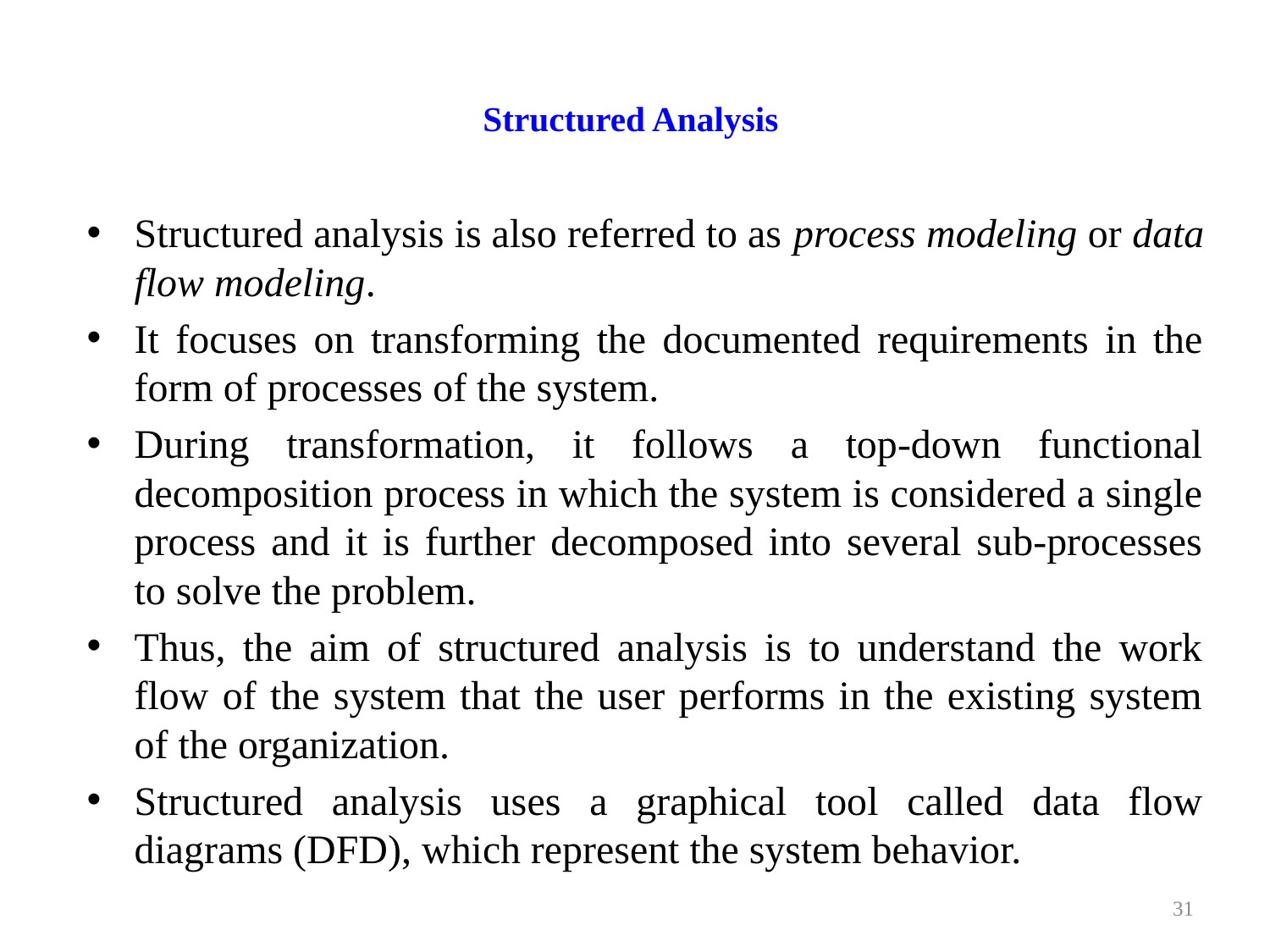

# Structured Analysis
Structured analysis is also referred to as process modeling or data flow modeling.
It focuses on transforming the documented requirements in the form of processes of the system.
During transformation, it follows a top-down functional decomposition process in which the system is considered a single process and it is further decomposed into several sub-processes to solve the problem.
Thus, the aim of structured analysis is to understand the work flow of the system that the user performs in the existing system of the organization.
Structured analysis uses a graphical tool called data flow diagrams (DFD), which represent the system behavior.
31